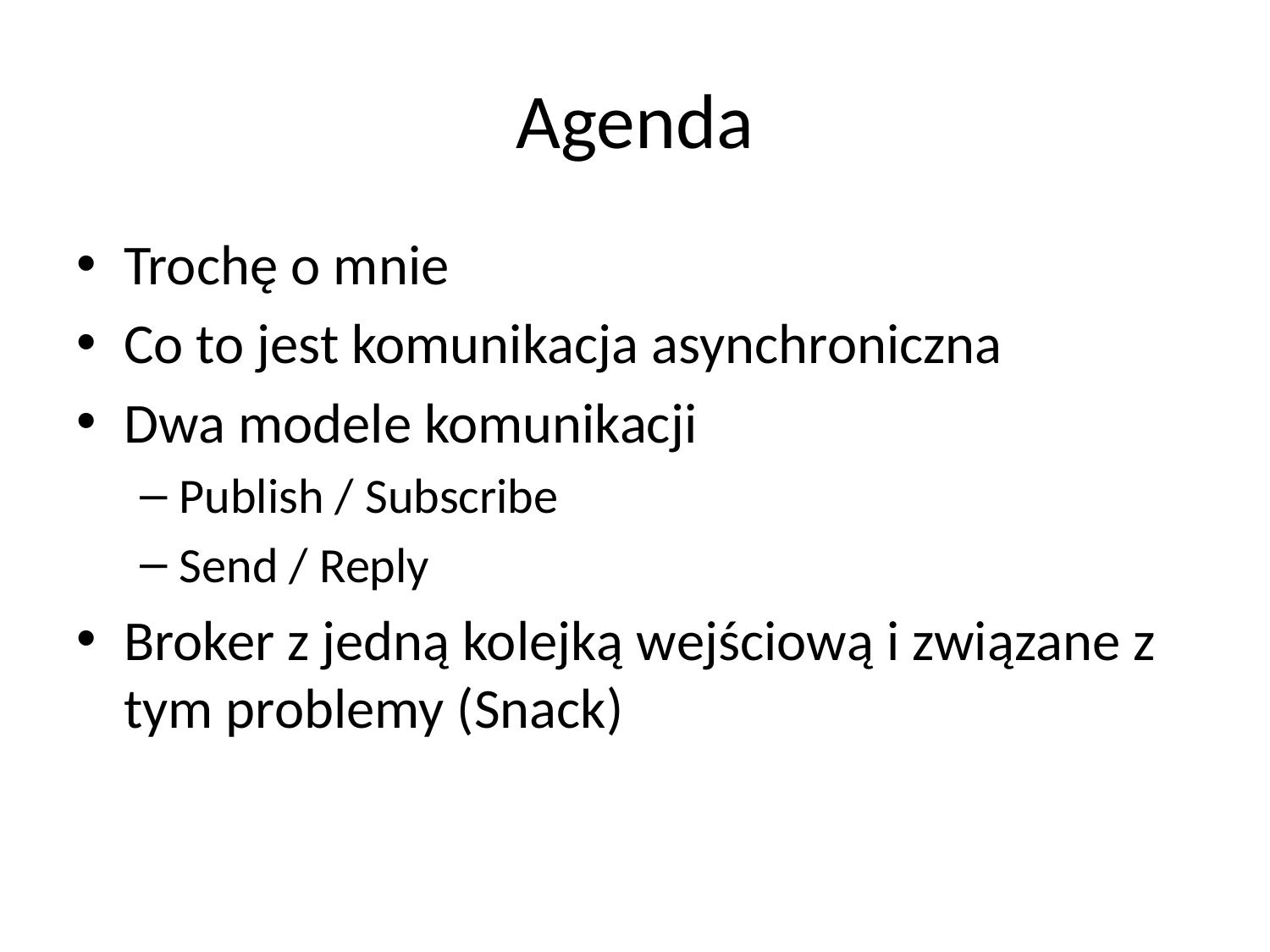

# Agenda
Trochę o mnie
Co to jest komunikacja asynchroniczna
Dwa modele komunikacji
Publish / Subscribe
Send / Reply
Broker z jedną kolejką wejściową i związane z tym problemy (Snack)